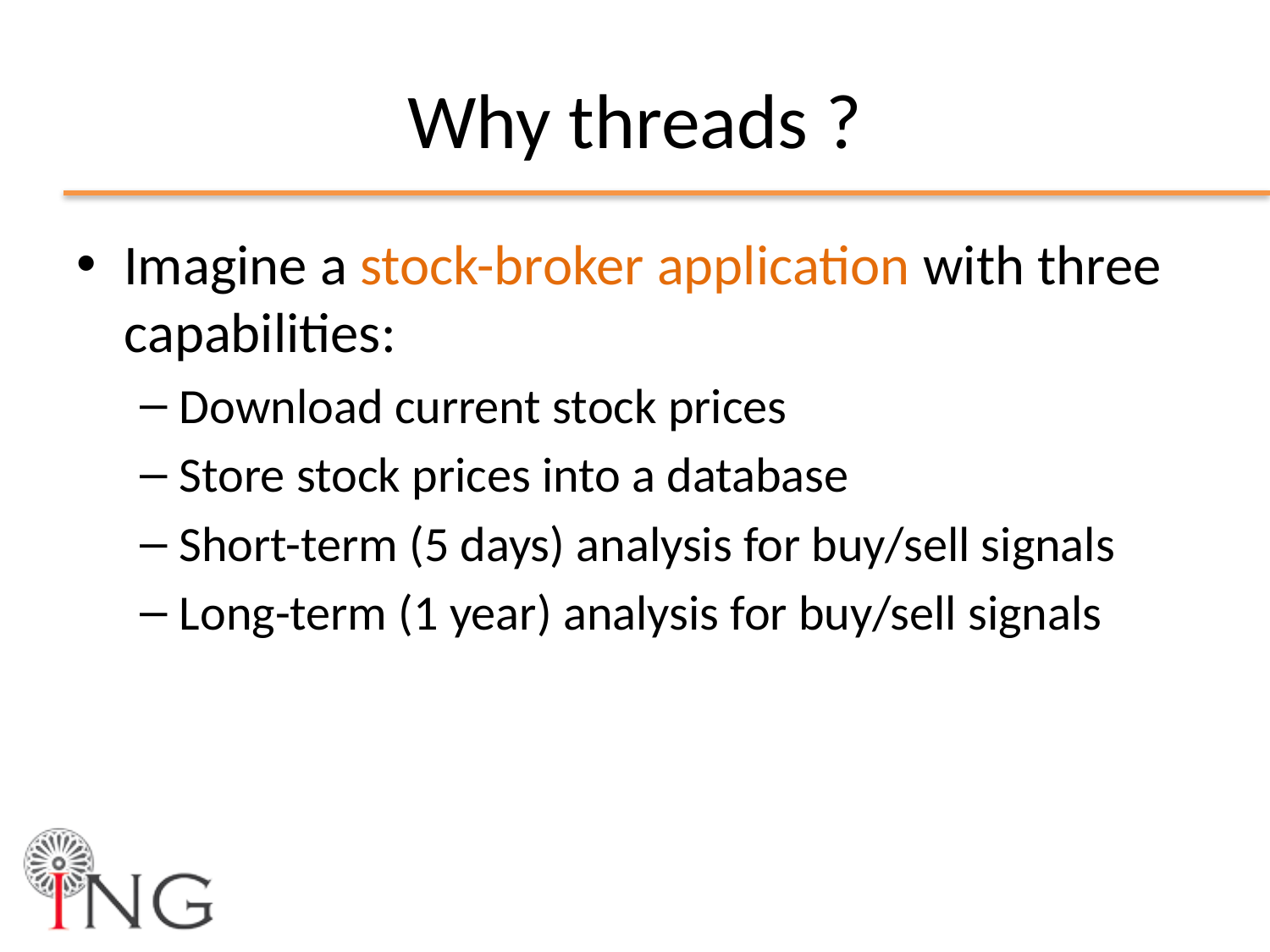

# Why threads ?
Imagine a stock-broker application with three capabilities:
Download current stock prices
Store stock prices into a database
Short-term (5 days) analysis for buy/sell signals
Long-term (1 year) analysis for buy/sell signals